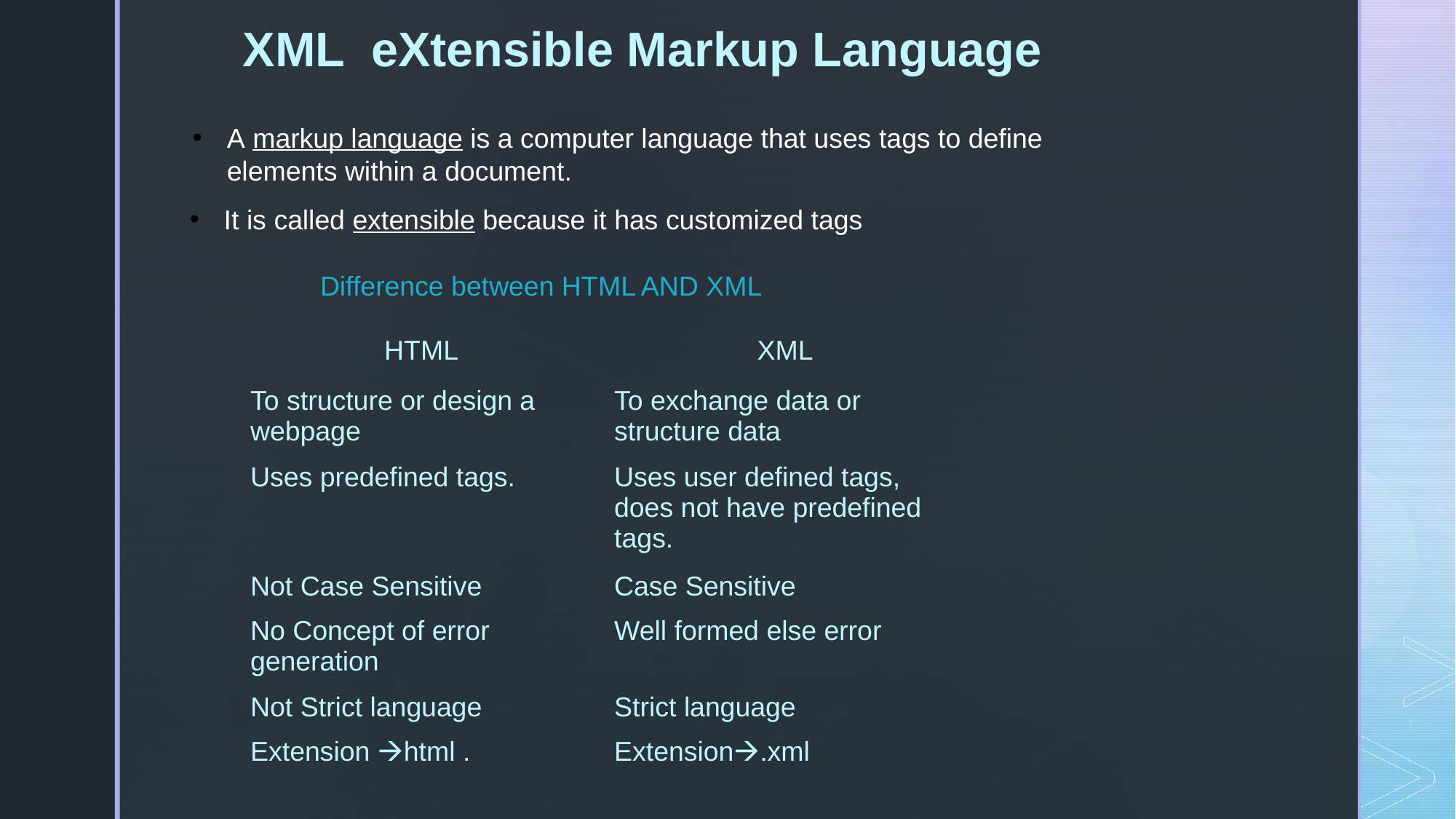

XML  eXtensible Markup Language
A markup language is a computer language that uses tags to define elements within a document.
It is called extensible because it has customized tags
Difference between HTML AND XML
| HTML | XML |
| --- | --- |
| To structure or design a webpage | To exchange data or structure data |
| Uses predefined tags. | Uses user defined tags, does not have predefined tags. |
| Not Case Sensitive | Case Sensitive |
| No Concept of error generation | Well formed else error |
| Not Strict language | Strict language |
| Extension 🡪html . | Extension🡪.xml |